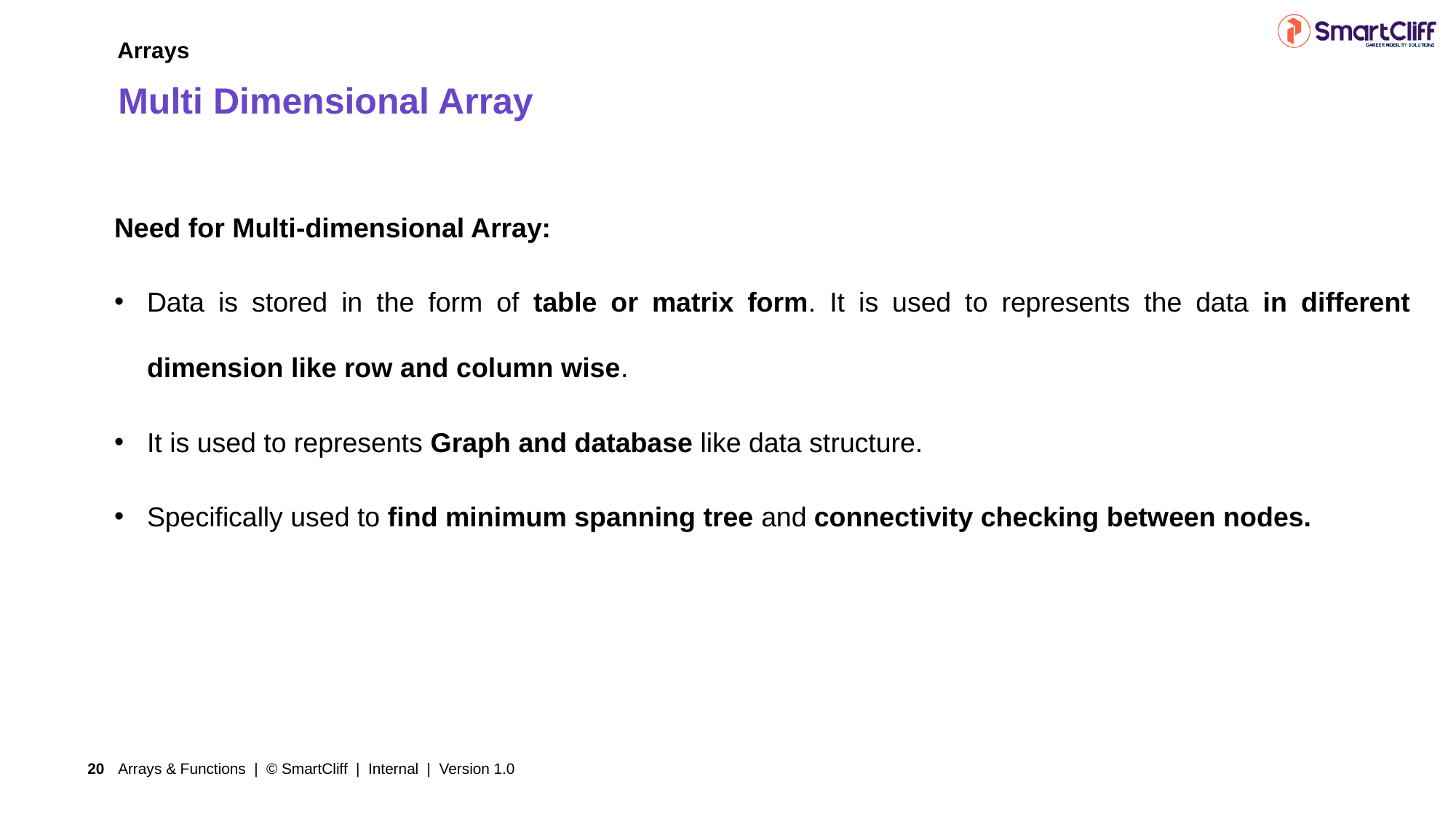

Arrays
# Multi Dimensional Array
Need for Multi-dimensional Array:
Data is stored in the form of table or matrix form. It is used to represents the data in different dimension like row and column wise.
It is used to represents Graph and database like data structure.
Specifically used to find minimum spanning tree and connectivity checking between nodes.

Arrays & Functions  |  © SmartCliff  |  Internal  |  Version 1.0
20